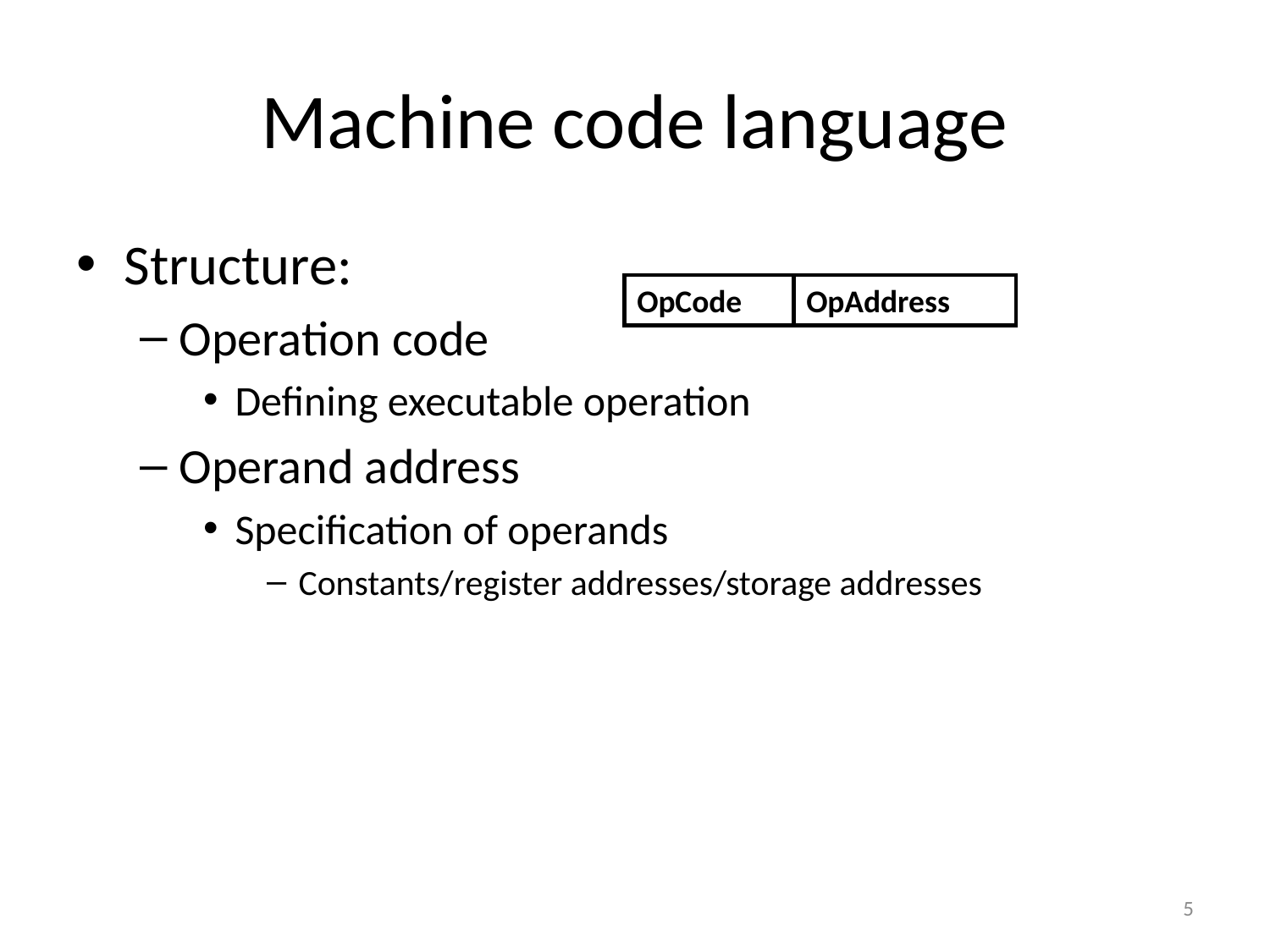

# Machine code language
Structure:
Operation code
Defining executable operation
Operand address
Specification of operands
Constants/register addresses/storage addresses
OpCode
OpAddress
5